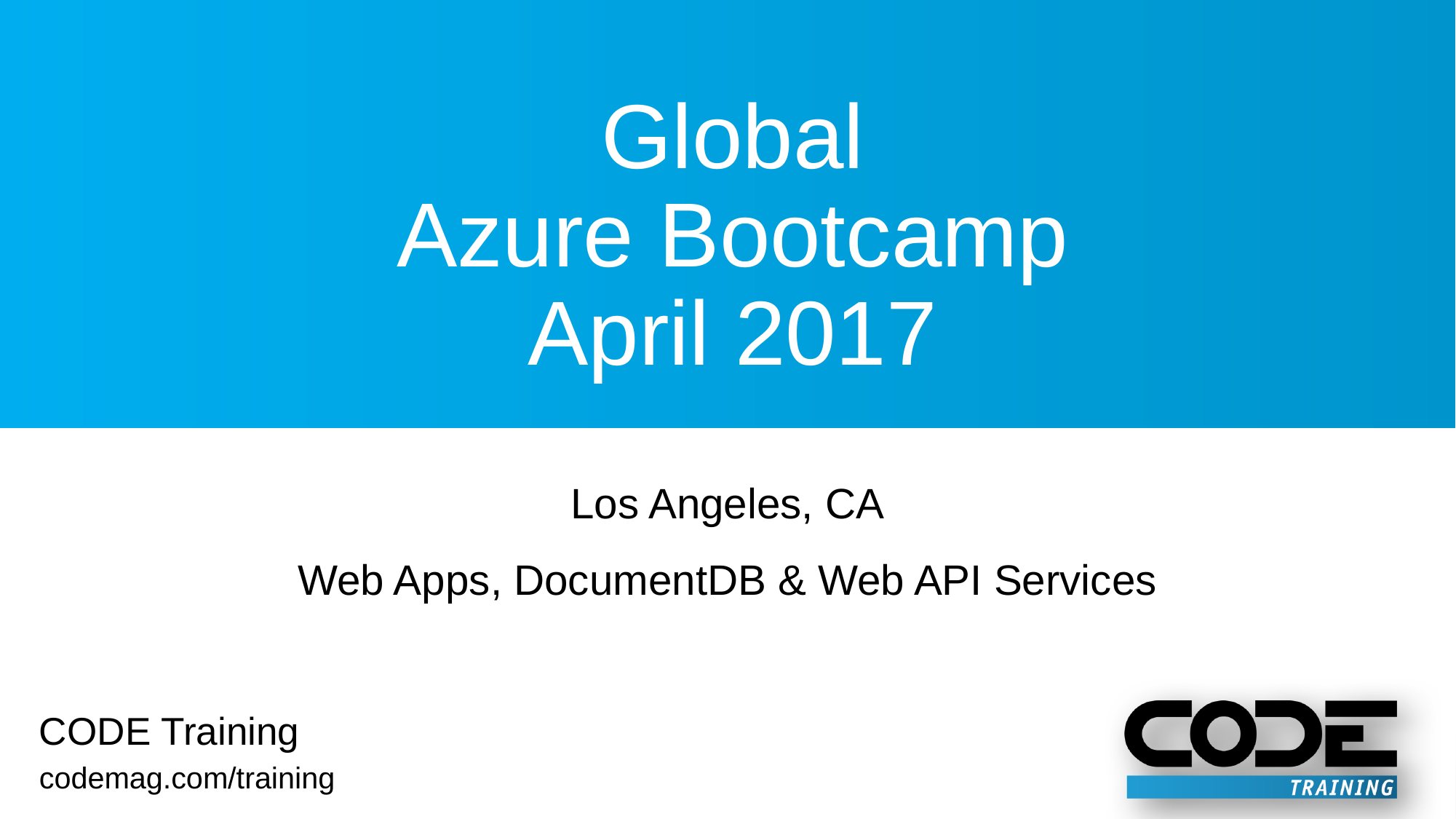

# Global Azure Bootcamp April 2017
Los Angeles, CA
Web Apps, DocumentDB & Web API Services